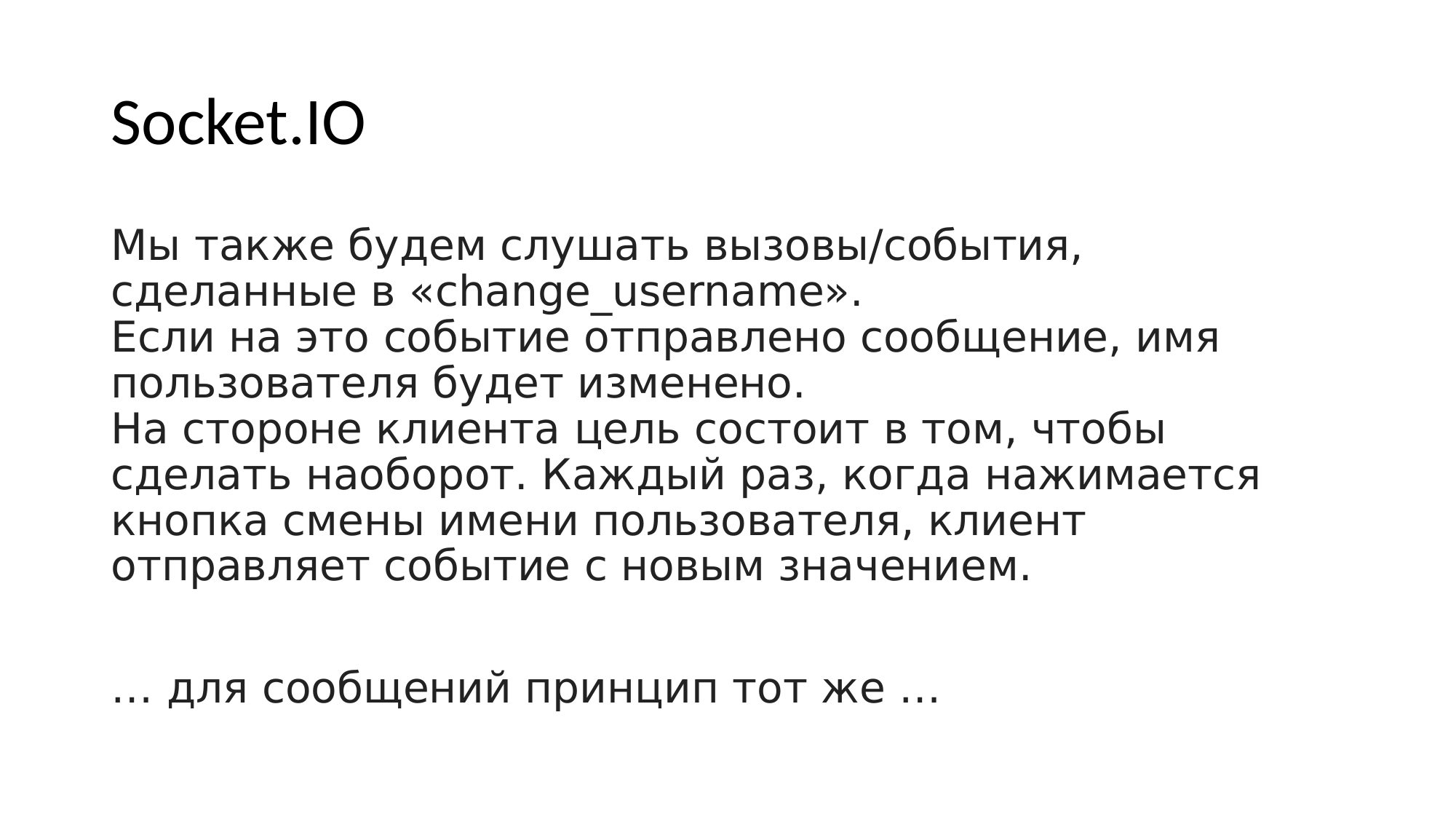

# Socket.IO
Мы также будем слушать вызовы/события,
сделанные в «change_username».
Если на это событие отправлено сообщение, имя пользователя будет изменено.
На стороне клиента цель состоит в том, чтобы сделать наоборот. Каждый раз, когда нажимается кнопка смены имени пользователя, клиент отправляет событие с новым значением.

… для сообщений принцип тот же …